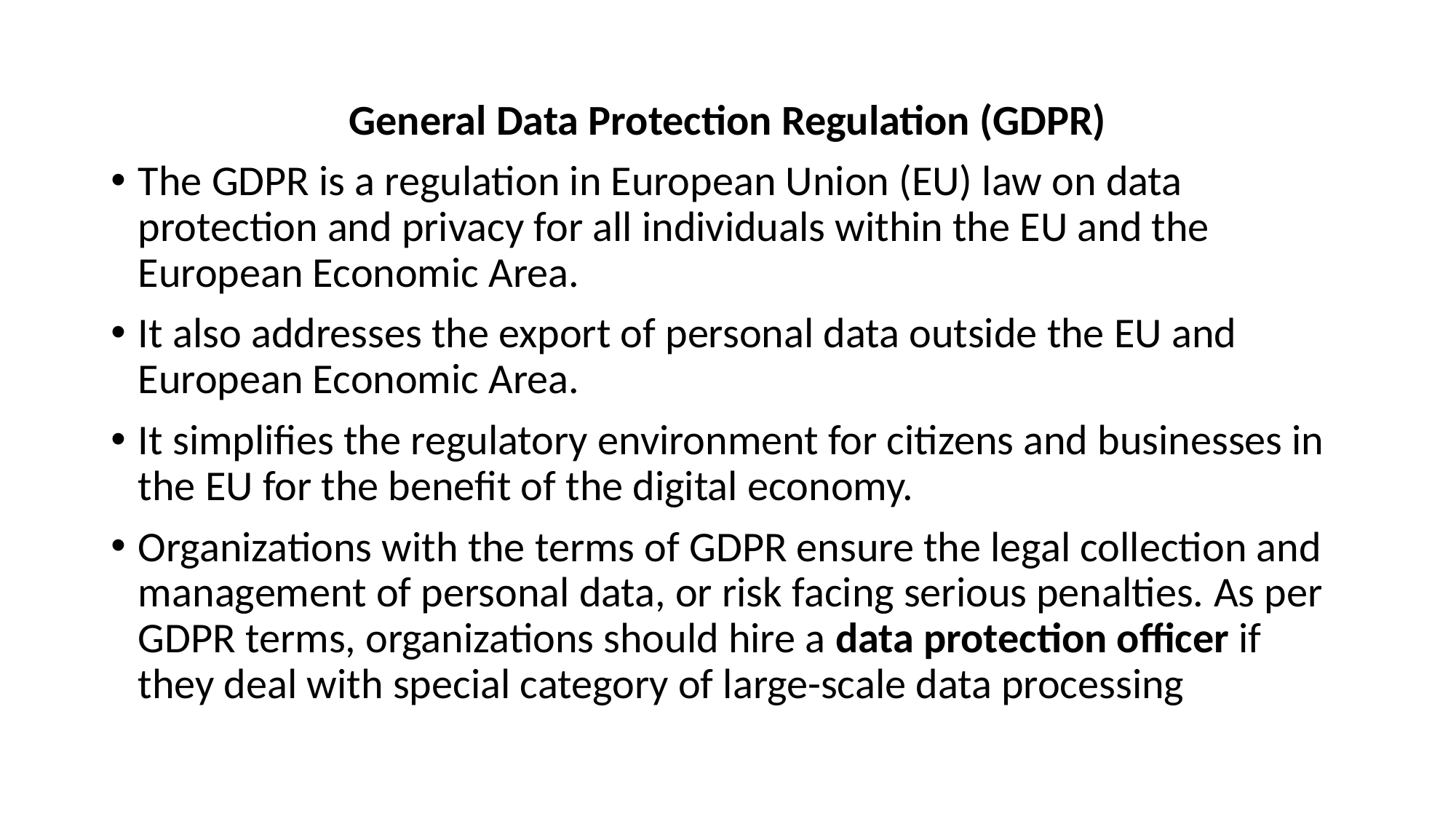

General Data Protection Regulation (GDPR)
The GDPR is a regulation in European Union (EU) law on data protection and privacy for all individuals within the EU and the European Economic Area.
It also addresses the export of personal data outside the EU and European Economic Area.
It simplifies the regulatory environment for citizens and businesses in the EU for the benefit of the digital economy.
Organizations with the terms of GDPR ensure the legal collection and management of personal data, or risk facing serious penalties. As per GDPR terms, organizations should hire a data protection officer if they deal with special category of large-scale data processing